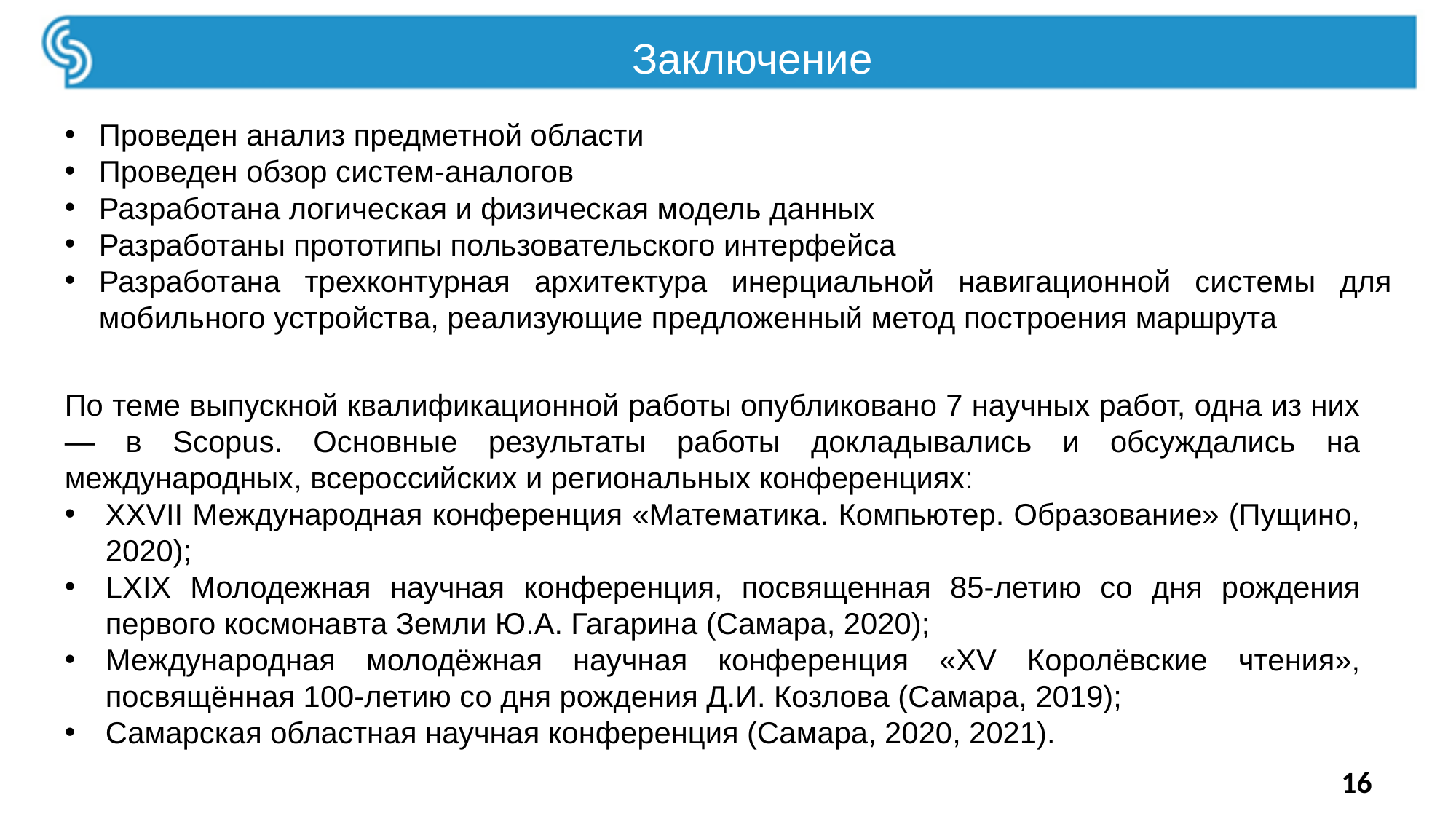

Заключение
Проведен анализ предметной области
Проведен обзор систем-аналогов
Разработана логическая и физическая модель данных
Разработаны прототипы пользовательского интерфейса
Разработана трехконтурная архитектура инерциальной навигационной системы для мобильного устройства, реализующие предложенный метод построения маршрута
По теме выпускной квалификационной работы опубликовано 7 научных работ, одна из них — в Scopus. Основные результаты работы докладывались и обсуждались на международных, всероссийских и региональных конференциях:
XXVII Международная конференция «Математика. Компьютер. Образование» (Пущино, 2020);
LXIX Молодежная научная конференция, посвященная 85-летию со дня рождения первого космонавта Земли Ю.А. Гагарина (Самара, 2020);
Международная молодёжная научная конференция «XV Королёвские чтения», посвящённая 100-летию со дня рождения Д.И. Козлова (Самара, 2019);
Самарская областная научная конференция (Самара, 2020, 2021).
16